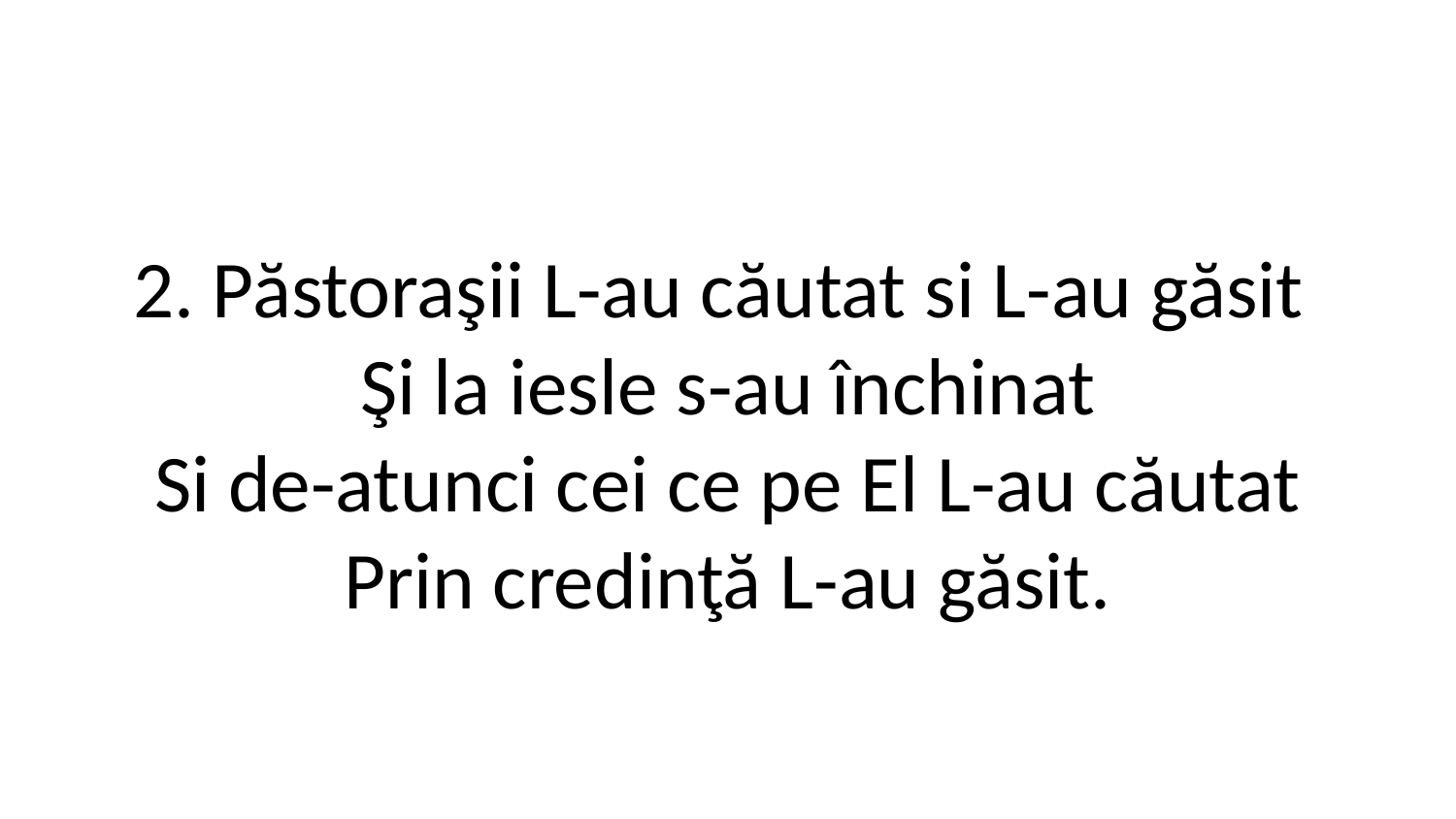

2. Păstoraşii L-au căutat si L-au găsit 
Şi la iesle s-au închinat
Si de-atunci cei ce pe El L-au căutat
Prin credinţă L-au găsit.